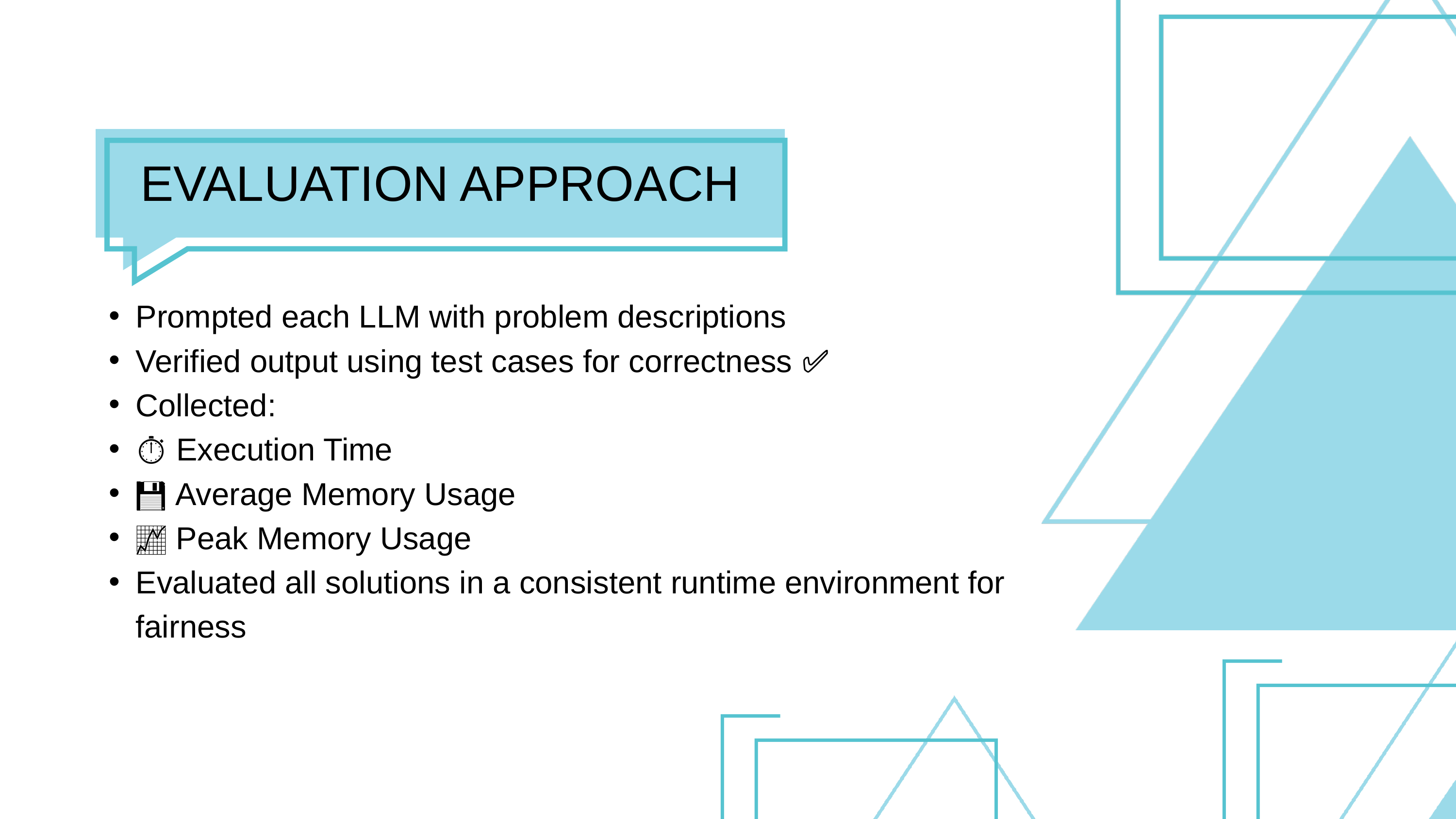

EVALUATION APPROACH
Prompted each LLM with problem descriptions
Verified output using test cases for correctness ✅
Collected:
⏱️ Execution Time
💾 Average Memory Usage
📈 Peak Memory Usage
Evaluated all solutions in a consistent runtime environment for fairness